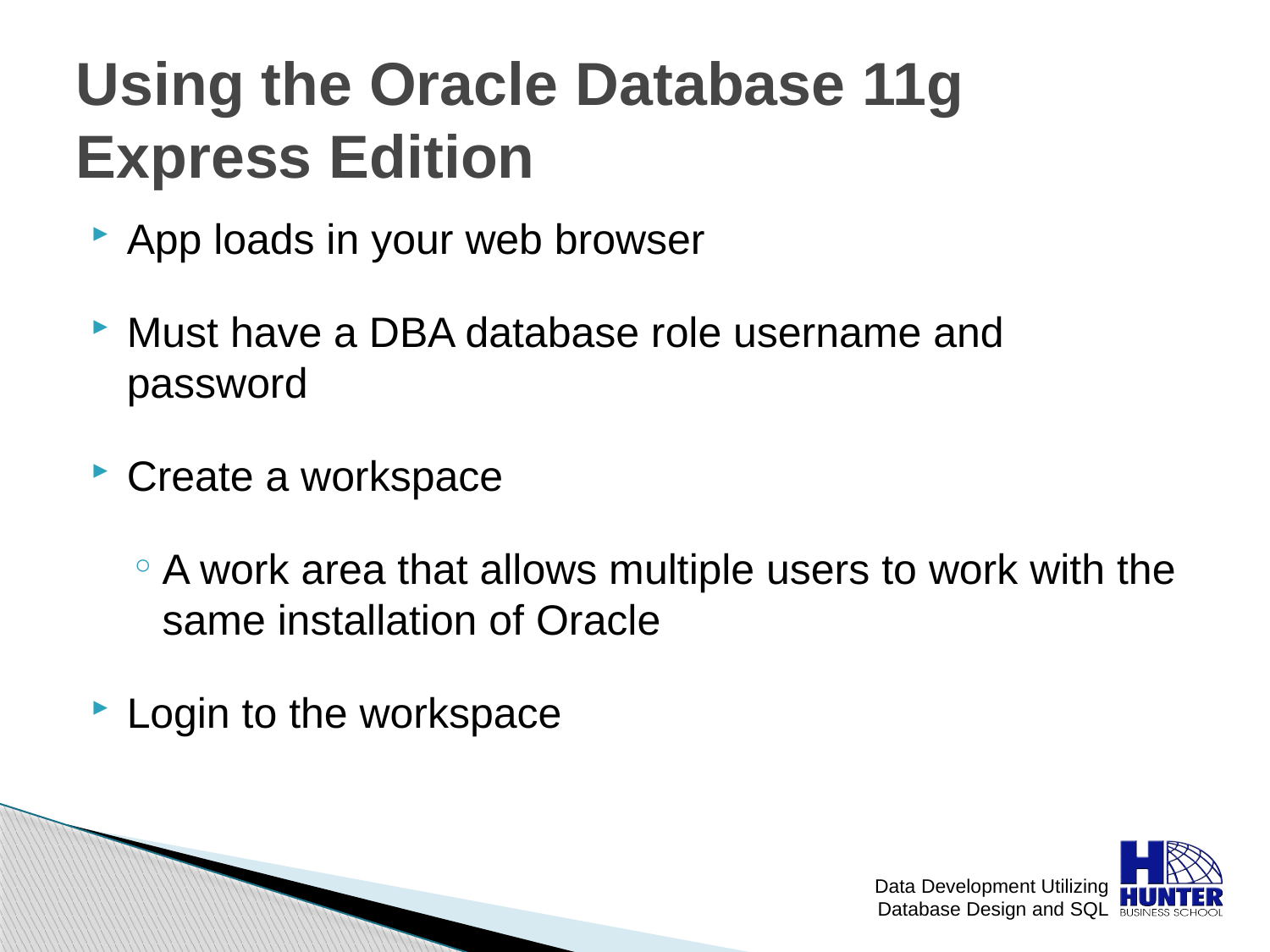

# Using the Oracle Database 11g Express Edition
App loads in your web browser
Must have a DBA database role username and password
Create a workspace
A work area that allows multiple users to work with the same installation of Oracle
Login to the workspace